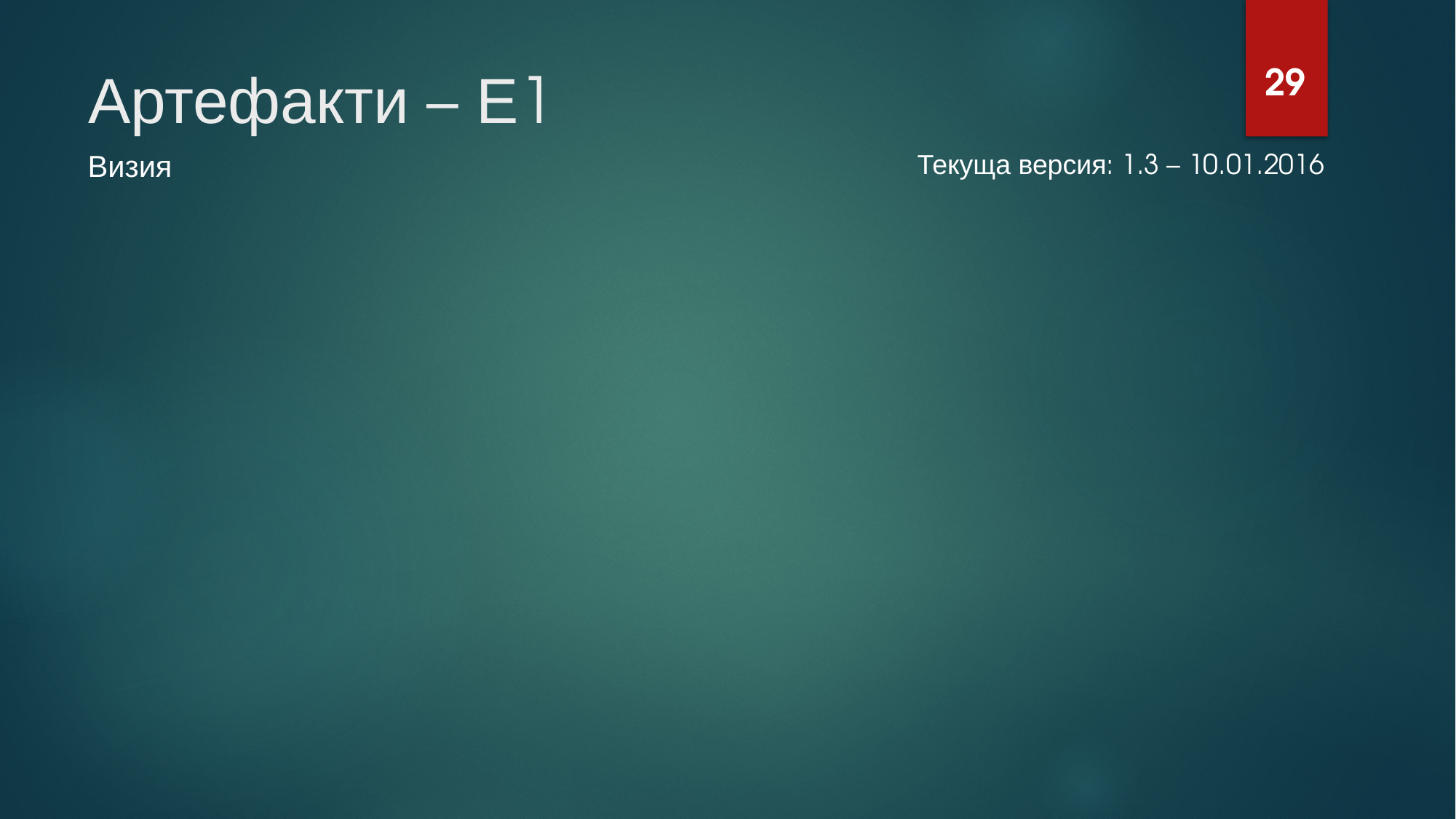

# Артефакти – Е1
29
Визия

Текуща версия: 1.3 – 10.01.2016